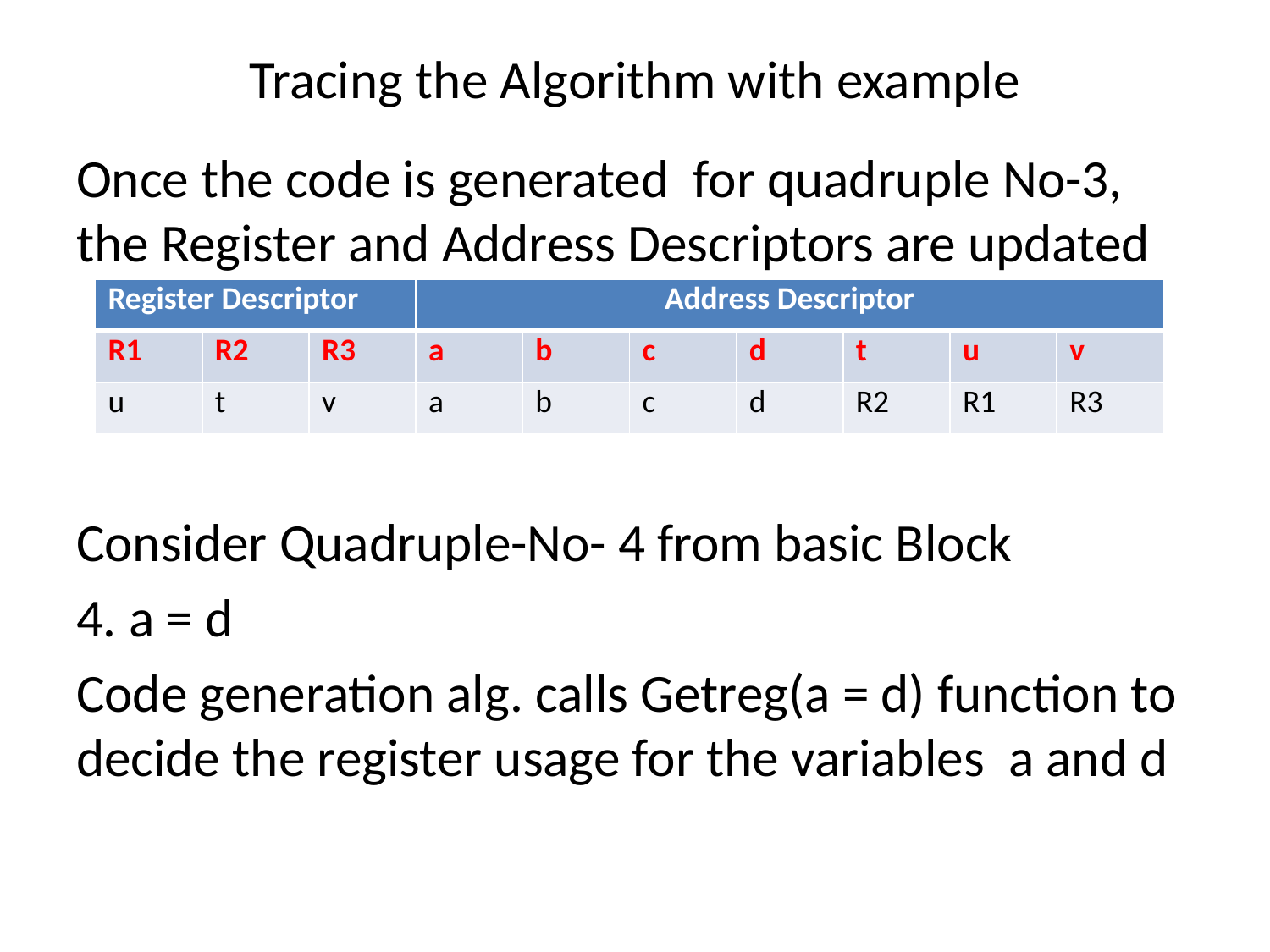

# Tracing the Algorithm with example
Once the code is generated  for quadruple No-3, the Register and Address Descriptors are updated

Consider Quadruple-No- 4 from basic Block
4. a = d
Code generation alg. calls Getreg(a = d) function to decide the register usage for the variables  a and d

| Register Descriptor |  |  | Address Descriptor |  |  |  |  |  |  |
| --- | --- | --- | --- | --- | --- | --- | --- | --- | --- |
| R1 | R2 | R3 | a | b | c | d | t | u | v |
| u | t | v | a | b | c | d | R2 | R1 | R3 |